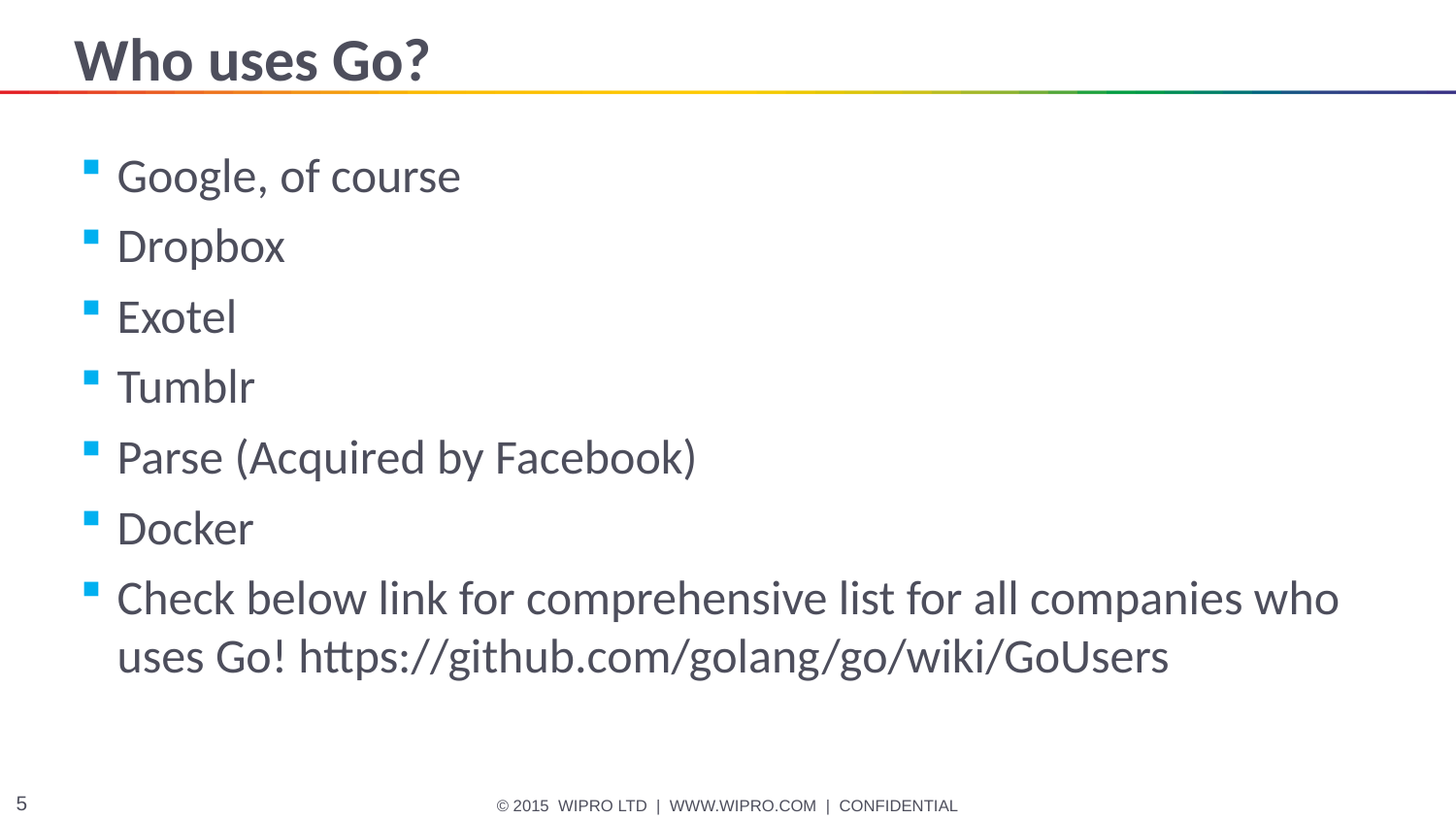

# Who uses Go?
Google, of course
Dropbox
Exotel
Tumblr
Parse (Acquired by Facebook)
Docker
Check below link for comprehensive list for all companies who uses Go! https://github.com/golang/go/wiki/GoUsers